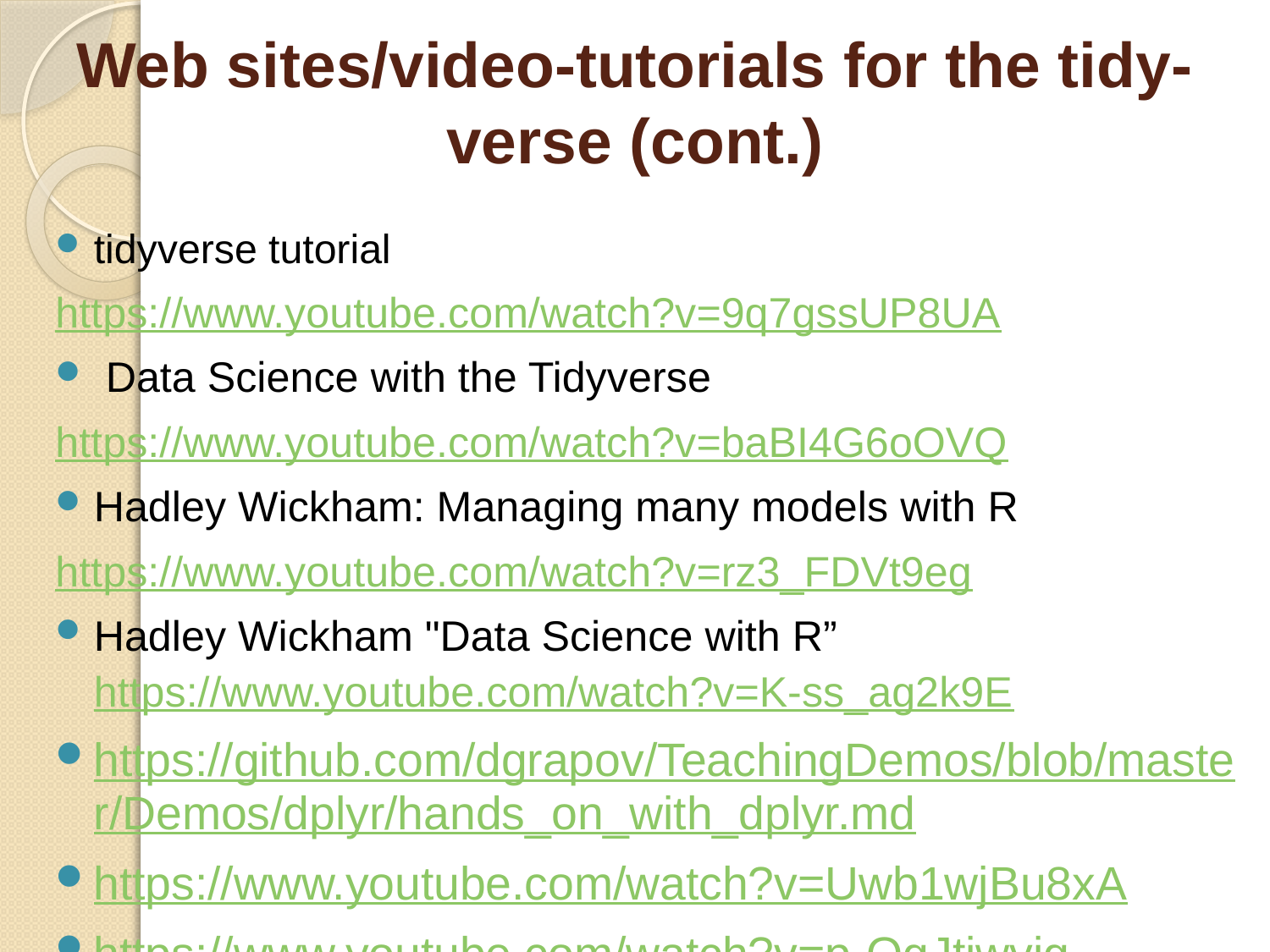

# Web sites/video-tutorials for the tidy-verse (cont.)

tidyverse tutorial
https://www.youtube.com/watch?v=9q7gssUP8UA
 Data Science with the Tidyverse
https://www.youtube.com/watch?v=baBI4G6oOVQ
Hadley Wickham: Managing many models with R
https://www.youtube.com/watch?v=rz3_FDVt9eg
Hadley Wickham "Data Science with R” https://www.youtube.com/watch?v=K-ss_ag2k9E
https://github.com/dgrapov/TeachingDemos/blob/master/Demos/dplyr/hands_on_with_dplyr.md
https://www.youtube.com/watch?v=Uwb1wjBu8xA
https://www.youtube.com/watch?v=p-QgJtiwvjg